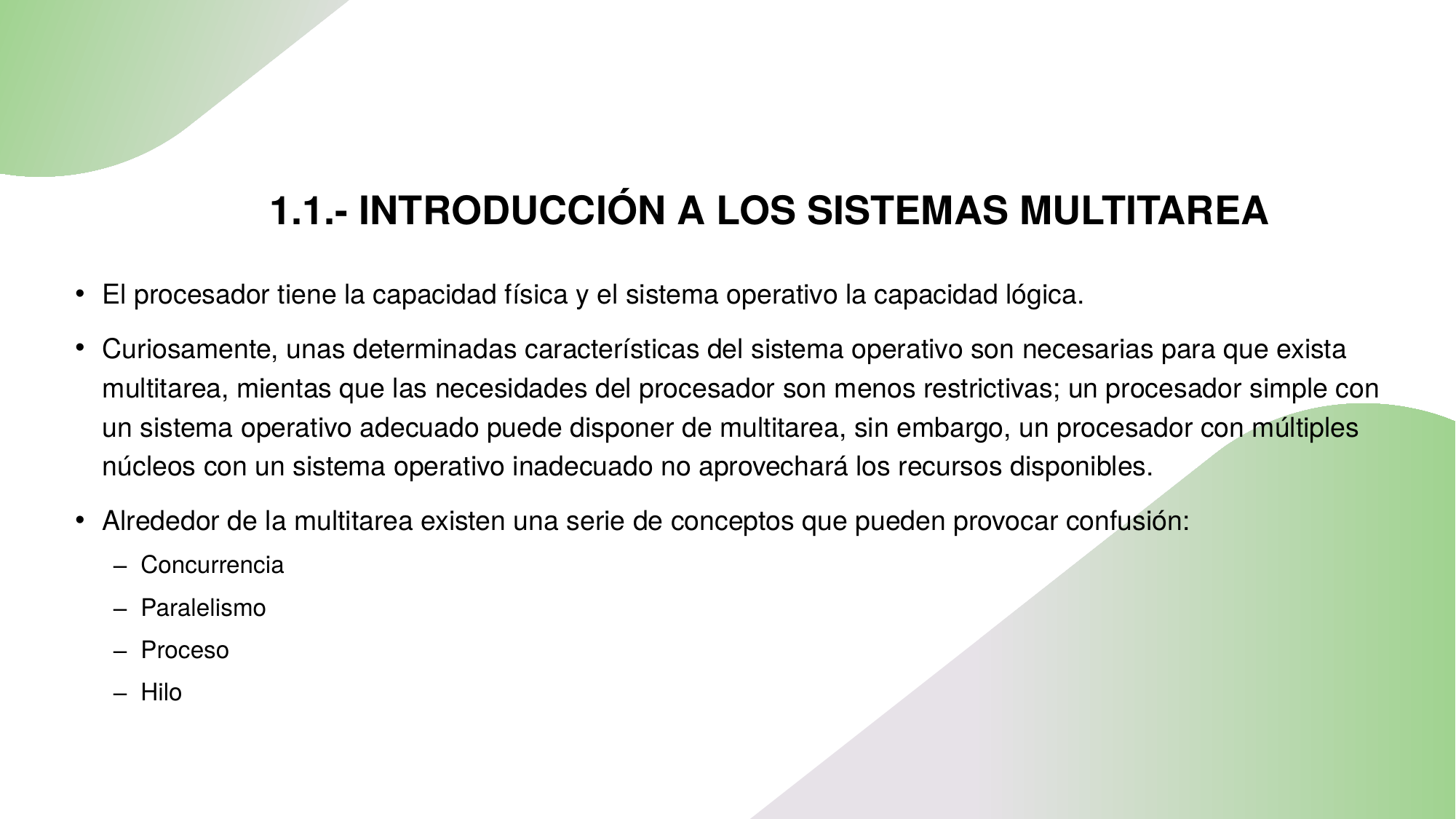

# 1.1.- INTRODUCCIÓN A LOS SISTEMAS MULTITAREA
El procesador tiene la capacidad física y el sistema operativo la capacidad lógica.
Curiosamente, unas determinadas características del sistema operativo son necesarias para que exista multitarea, mientas que las necesidades del procesador son menos restrictivas; un procesador simple con un sistema operativo adecuado puede disponer de multitarea, sin embargo, un procesador con múltiples núcleos con un sistema operativo inadecuado no aprovechará los recursos disponibles.
Alrededor de la multitarea existen una serie de conceptos que pueden provocar confusión:
Concurrencia
Paralelismo
Proceso
Hilo